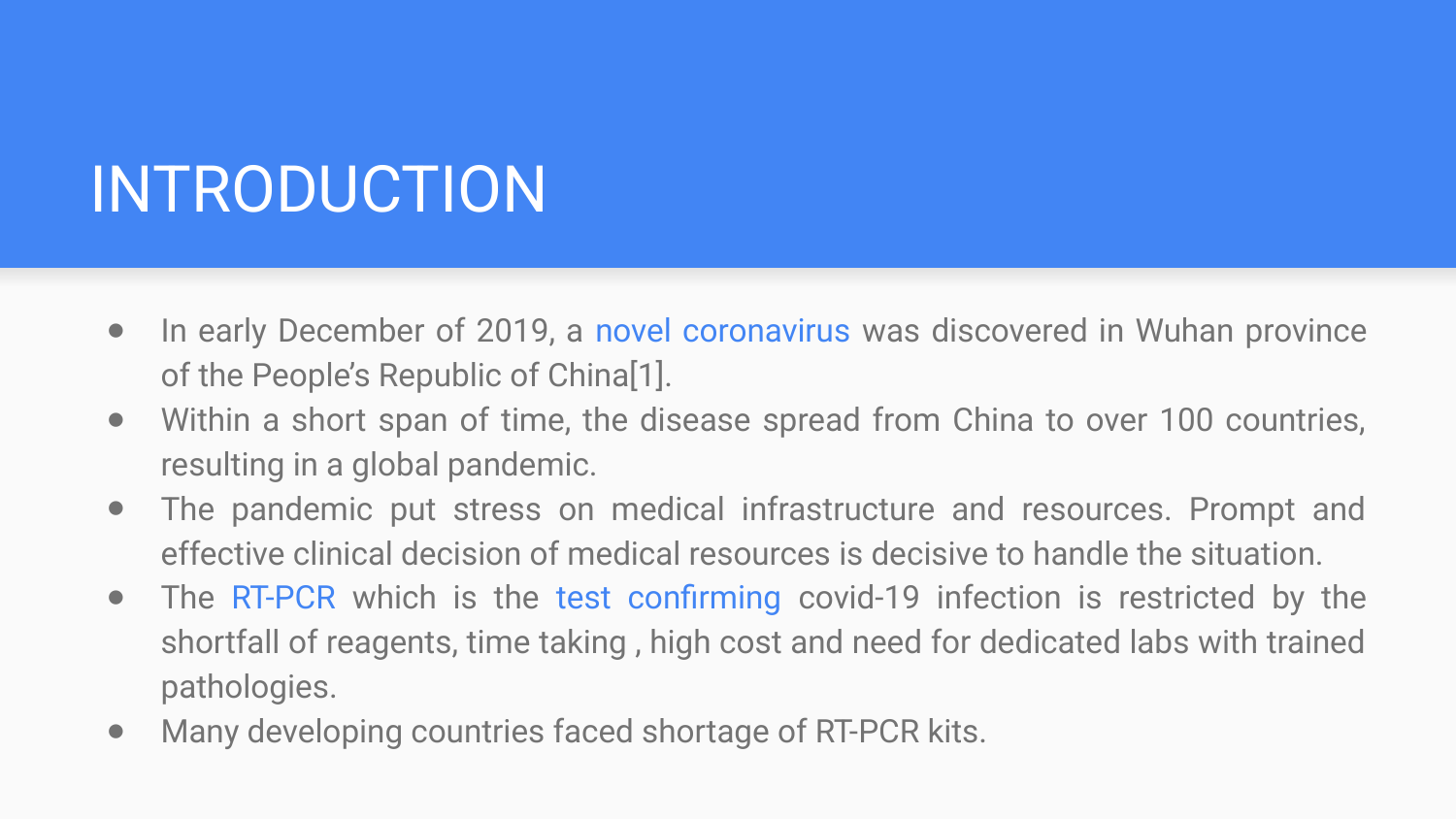

# INTRODUCTION
In early December of 2019, a novel coronavirus was discovered in Wuhan province of the People’s Republic of China[1].
Within a short span of time, the disease spread from China to over 100 countries, resulting in a global pandemic.
The pandemic put stress on medical infrastructure and resources. Prompt and effective clinical decision of medical resources is decisive to handle the situation.
The RT-PCR which is the test confirming covid-19 infection is restricted by the shortfall of reagents, time taking , high cost and need for dedicated labs with trained pathologies.
Many developing countries faced shortage of RT-PCR kits.